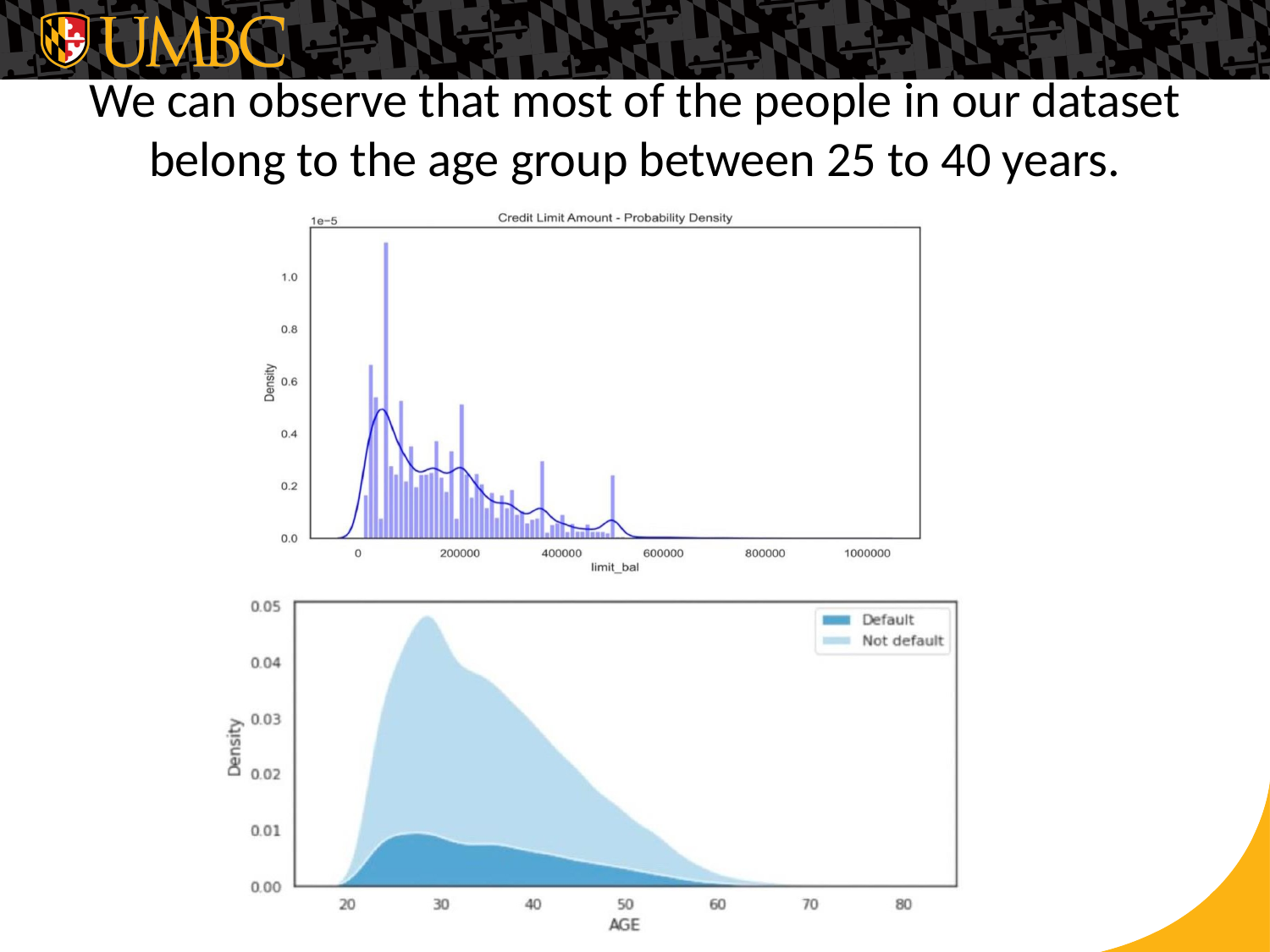

# We can observe that most of the people in our dataset belong to the age group between 25 to 40 years.